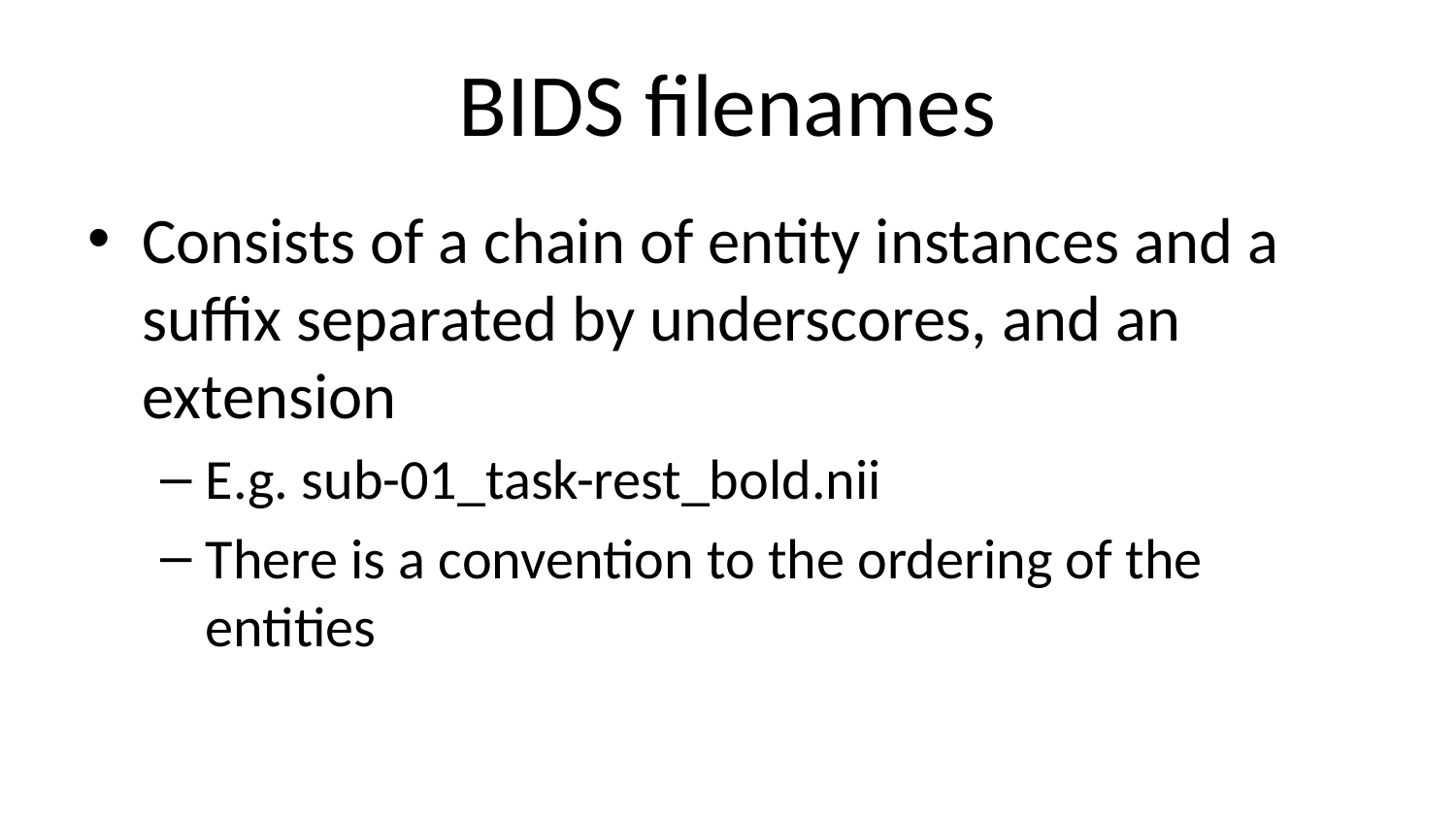

# BIDS filenames
Consists of a chain of entity instances and a suffix separated by underscores, and an extension
E.g. sub-01_task-rest_bold.nii
There is a convention to the ordering of the entities